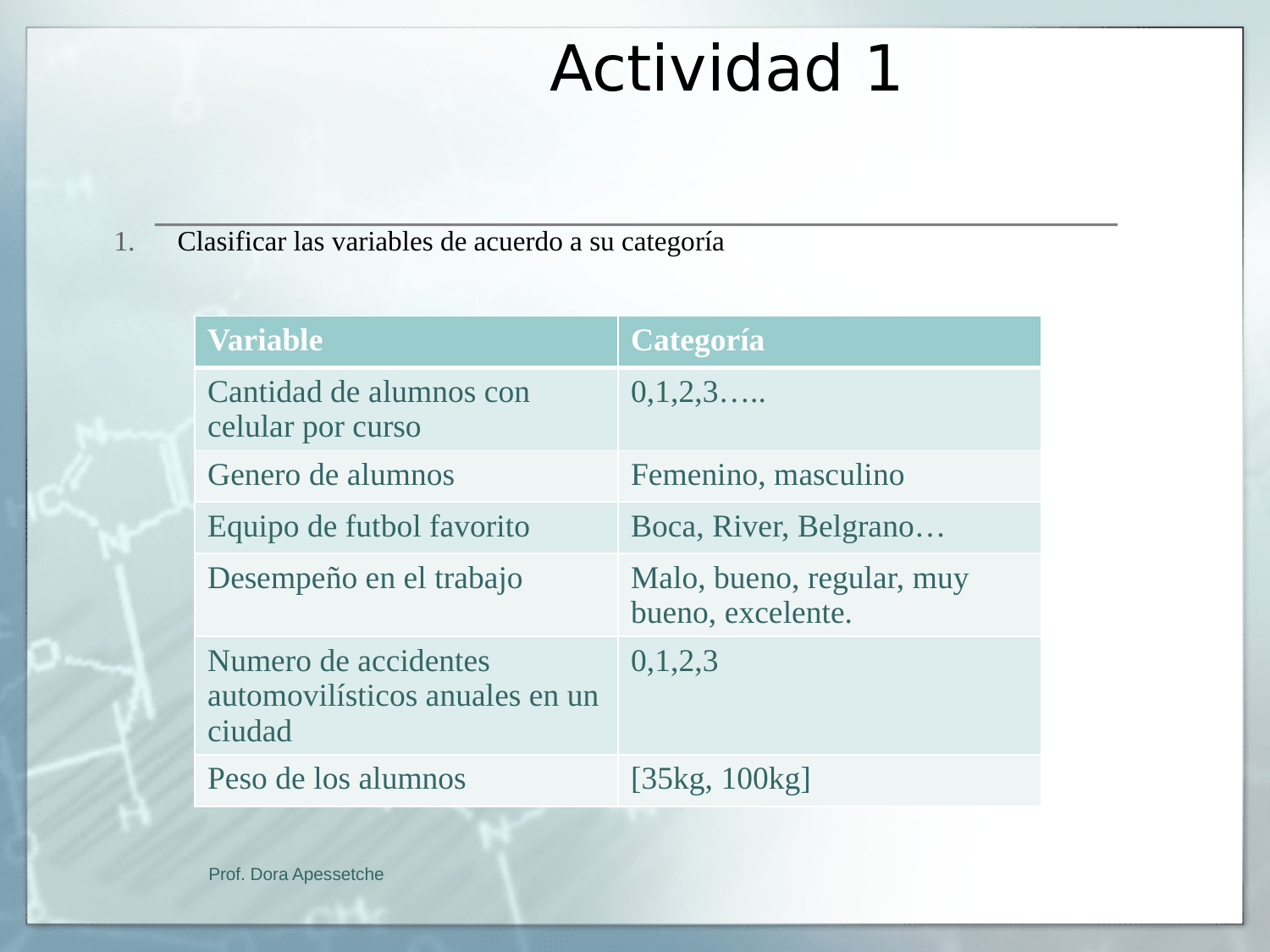

# Actividad 1
Clasificar las variables de acuerdo a su categoría

| Variable | Categoría |
| --- | --- |
| Cantidad de alumnos con celular por curso | 0,1,2,3….. |
| Genero de alumnos | Femenino, masculino |
| Equipo de futbol favorito | Boca, River, Belgrano… |
| Desempeño en el trabajo | Malo, bueno, regular, muy bueno, excelente. |
| Numero de accidentes automovilísticos anuales en un ciudad | 0,1,2,3 |
| Peso de los alumnos | [35kg, 100kg] |
Prof. Dora Apessetche